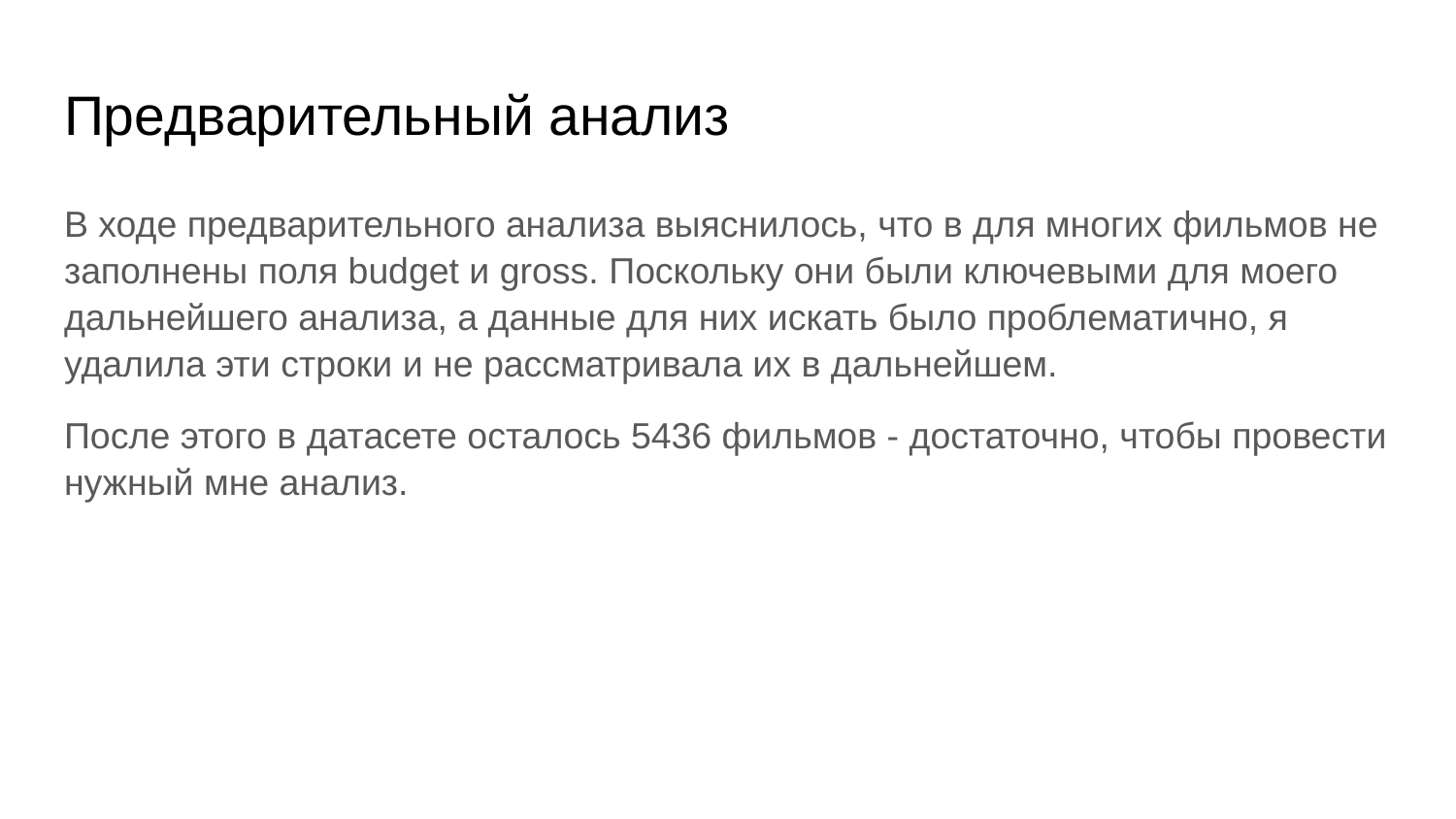

# Предварительный анализ
В ходе предварительного анализа выяснилось, что в для многих фильмов не заполнены поля budget и gross. Поскольку они были ключевыми для моего дальнейшего анализа, а данные для них искать было проблематично, я удалила эти строки и не рассматривала их в дальнейшем.
После этого в датасете осталось 5436 фильмов - достаточно, чтобы провести нужный мне анализ.